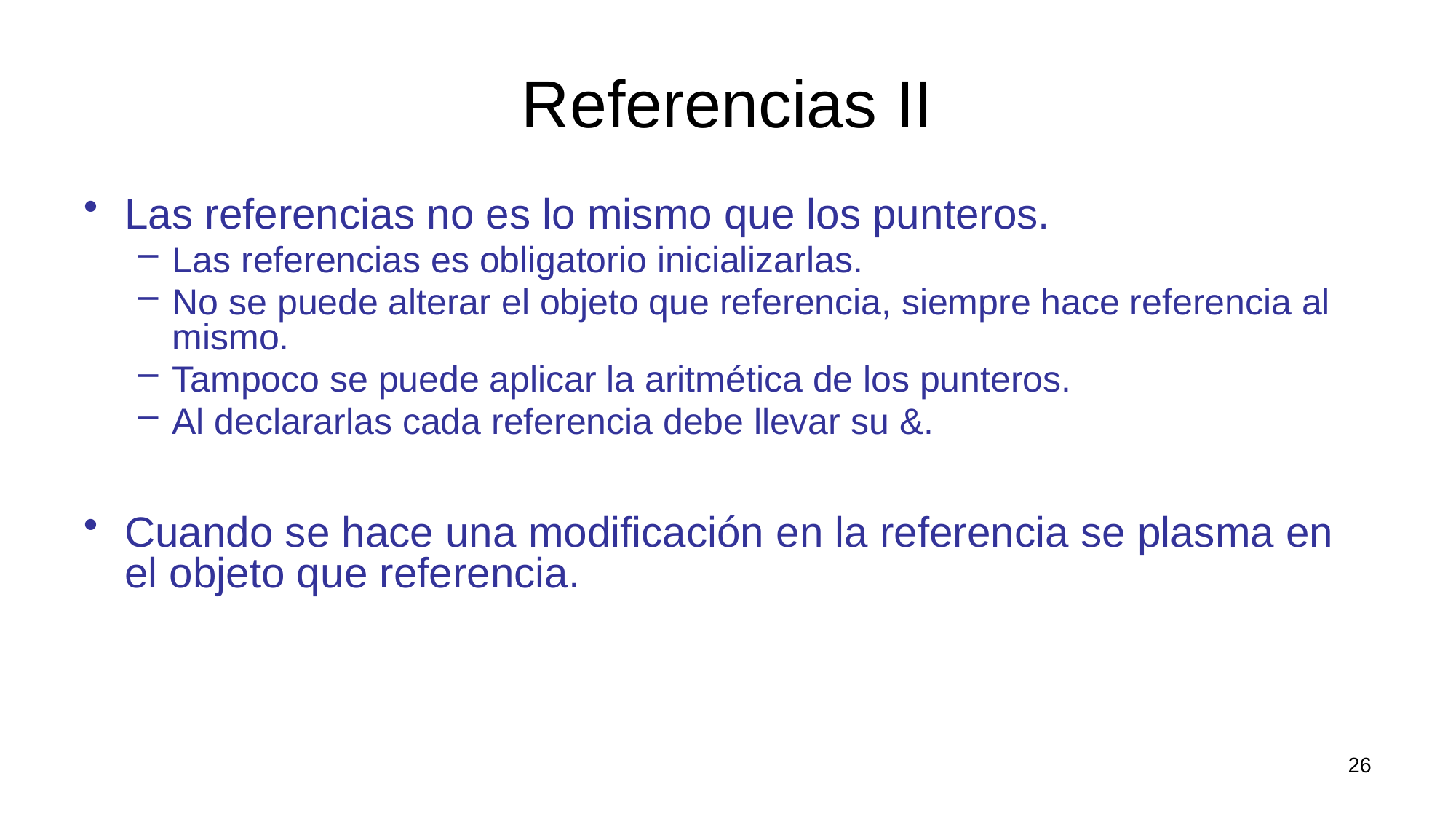

# Referencias II
Las referencias no es lo mismo que los punteros.
Las referencias es obligatorio inicializarlas.
No se puede alterar el objeto que referencia, siempre hace referencia al mismo.
Tampoco se puede aplicar la aritmética de los punteros.
Al declararlas cada referencia debe llevar su &.

Cuando se hace una modificación en la referencia se plasma en el objeto que referencia.

26